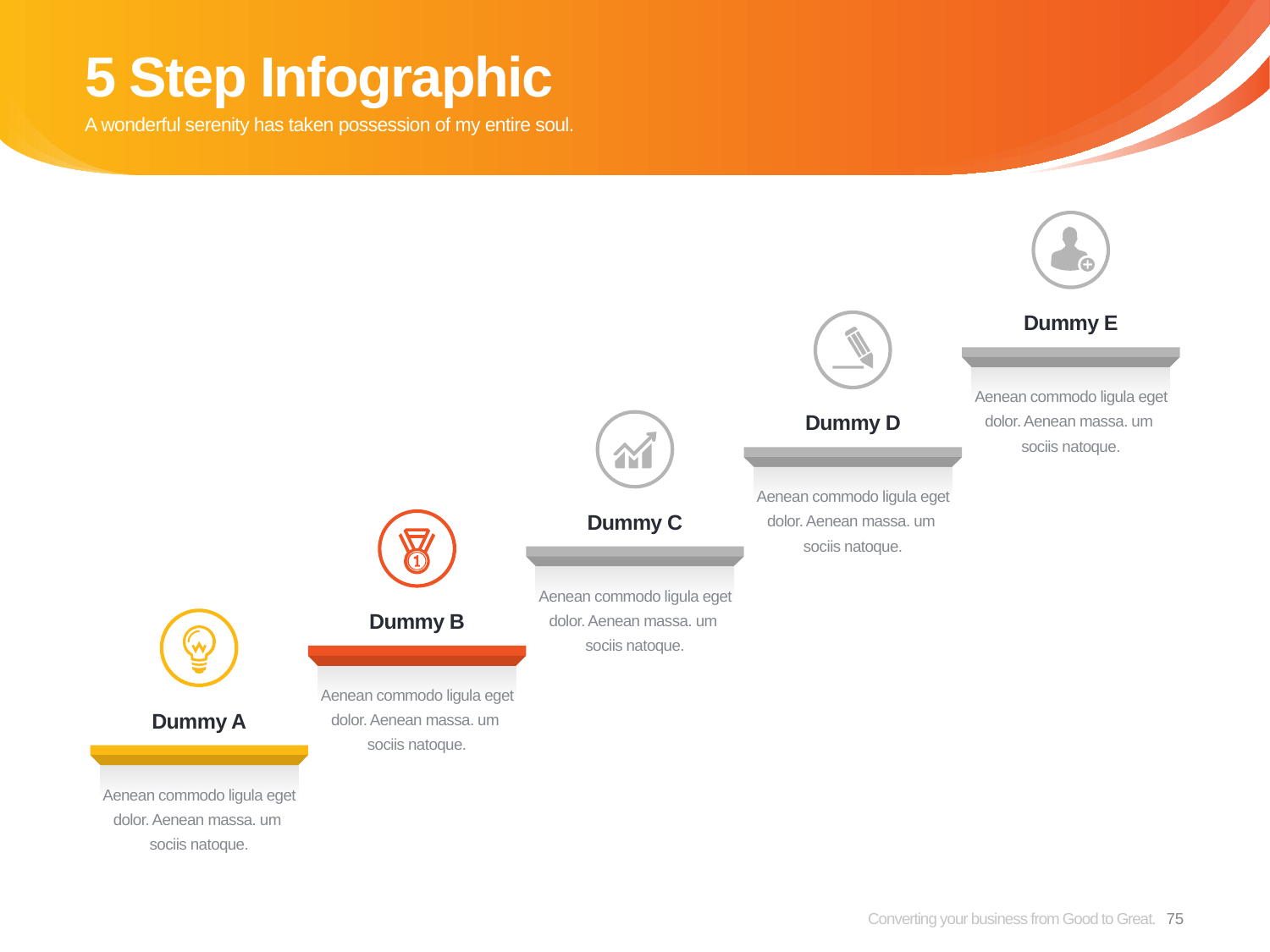

# 5 Step Infographic
A wonderful serenity has taken possession of my entire soul.

Dummy E
Aenean commodo ligula eget dolor. Aenean massa. um
sociis natoque.

Dummy D
Aenean commodo ligula eget dolor. Aenean massa. um
sociis natoque.

Dummy C
Aenean commodo ligula eget dolor. Aenean massa. um
sociis natoque.

Dummy B
Aenean commodo ligula eget dolor. Aenean massa. um
sociis natoque.

Dummy A
Aenean commodo ligula eget dolor. Aenean massa. um
sociis natoque.

Converting your business from Good to Great.
75